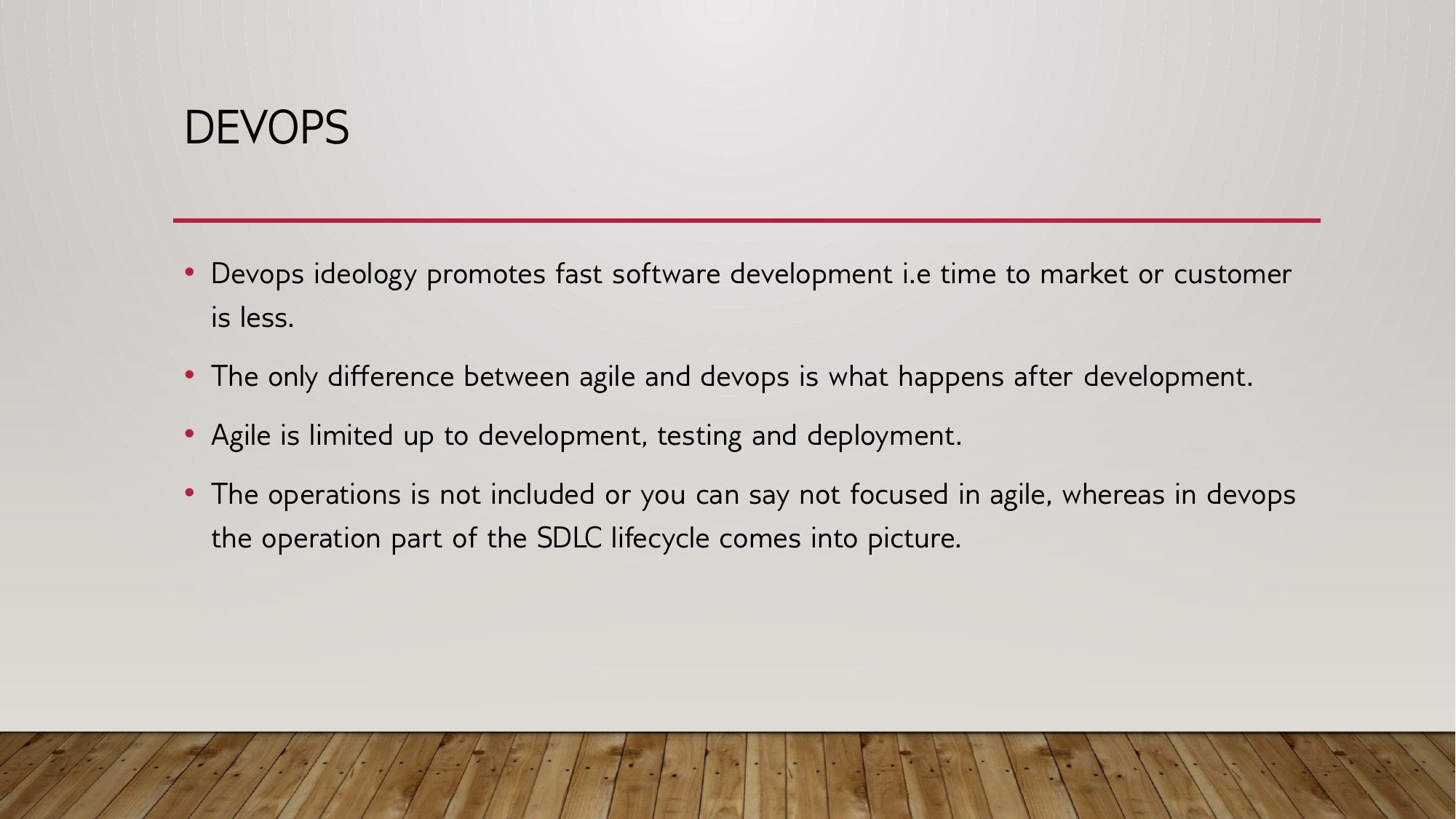

# devops
Devops ideology promotes fast software development i.e time to market or customer is less.
The only difference between agile and devops is what happens after development.
Agile is limited up to development, testing and deployment.
The operations is not included or you can say not focused in agile, whereas in devops the operation part of the SDLC lifecycle comes into picture.